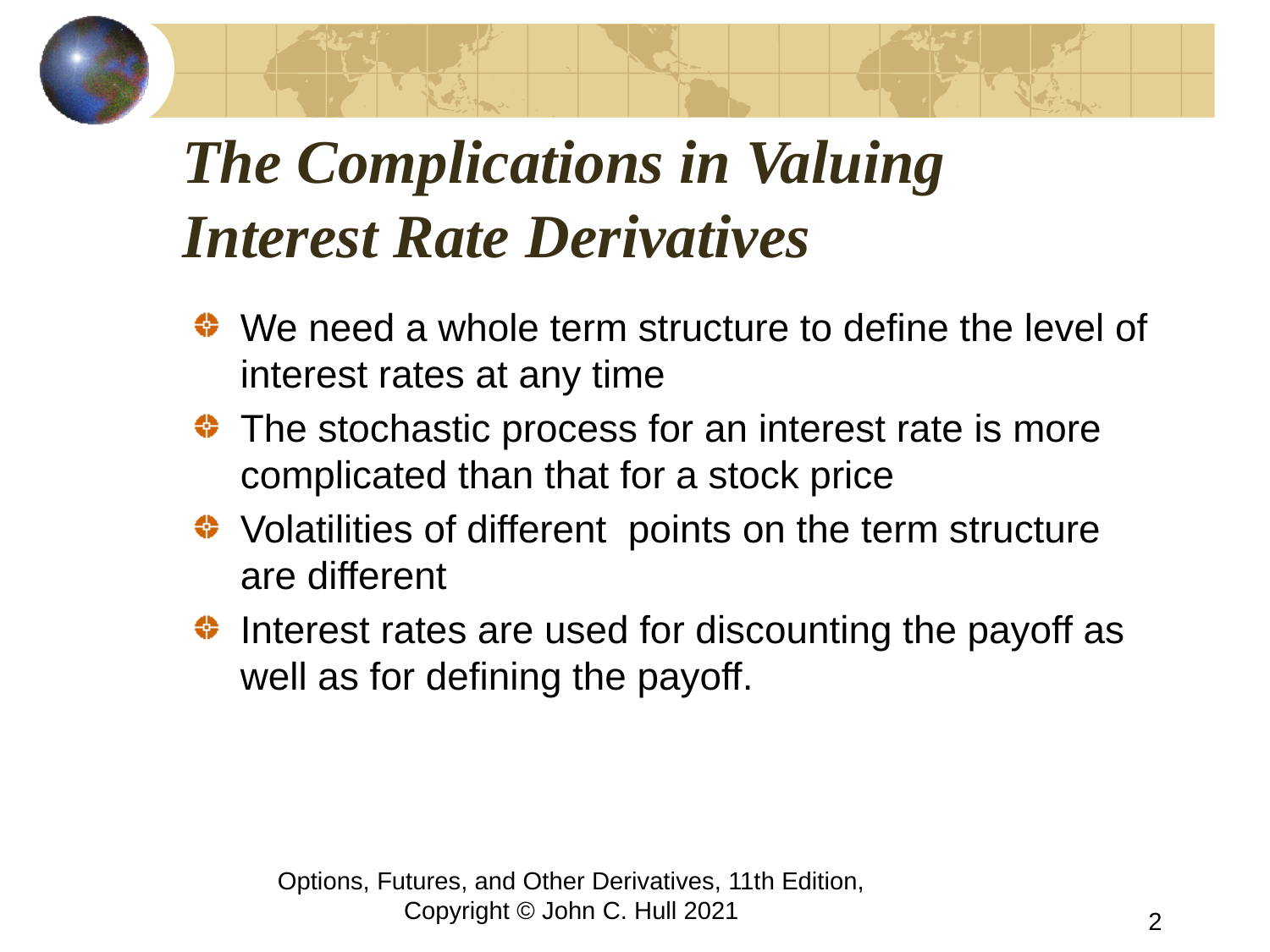

# The Complications in Valuing Interest Rate Derivatives
We need a whole term structure to define the level of interest rates at any time
The stochastic process for an interest rate is more complicated than that for a stock price
Volatilities of different  points on the term structure are different
Interest rates are used for discounting the payoff as well as for defining the payoff.

Options, Futures, and Other Derivatives, 11th Edition, Copyright © John C. Hull 2021
2